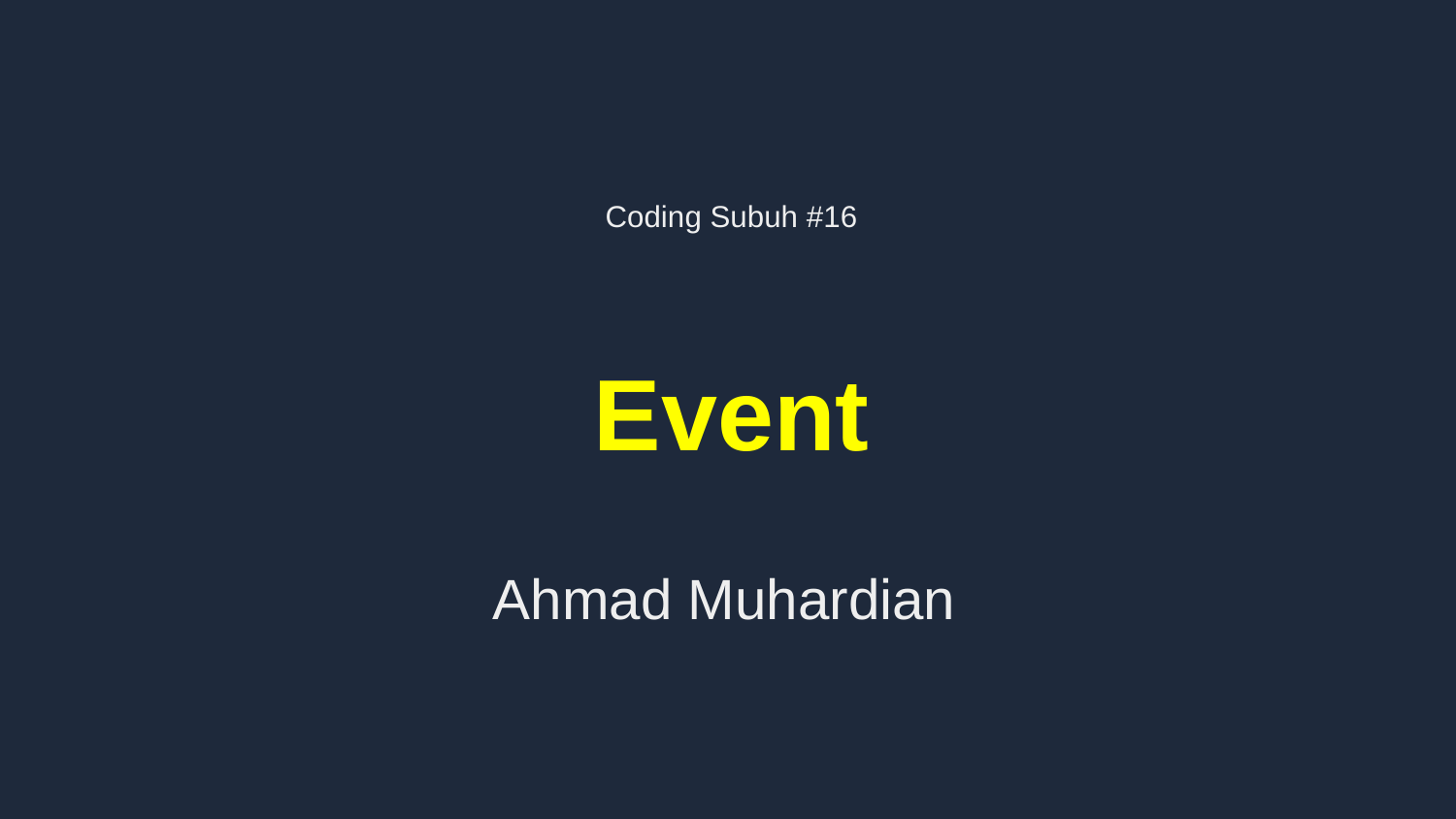

Coding Subuh #16
# Event
Ahmad Muhardian